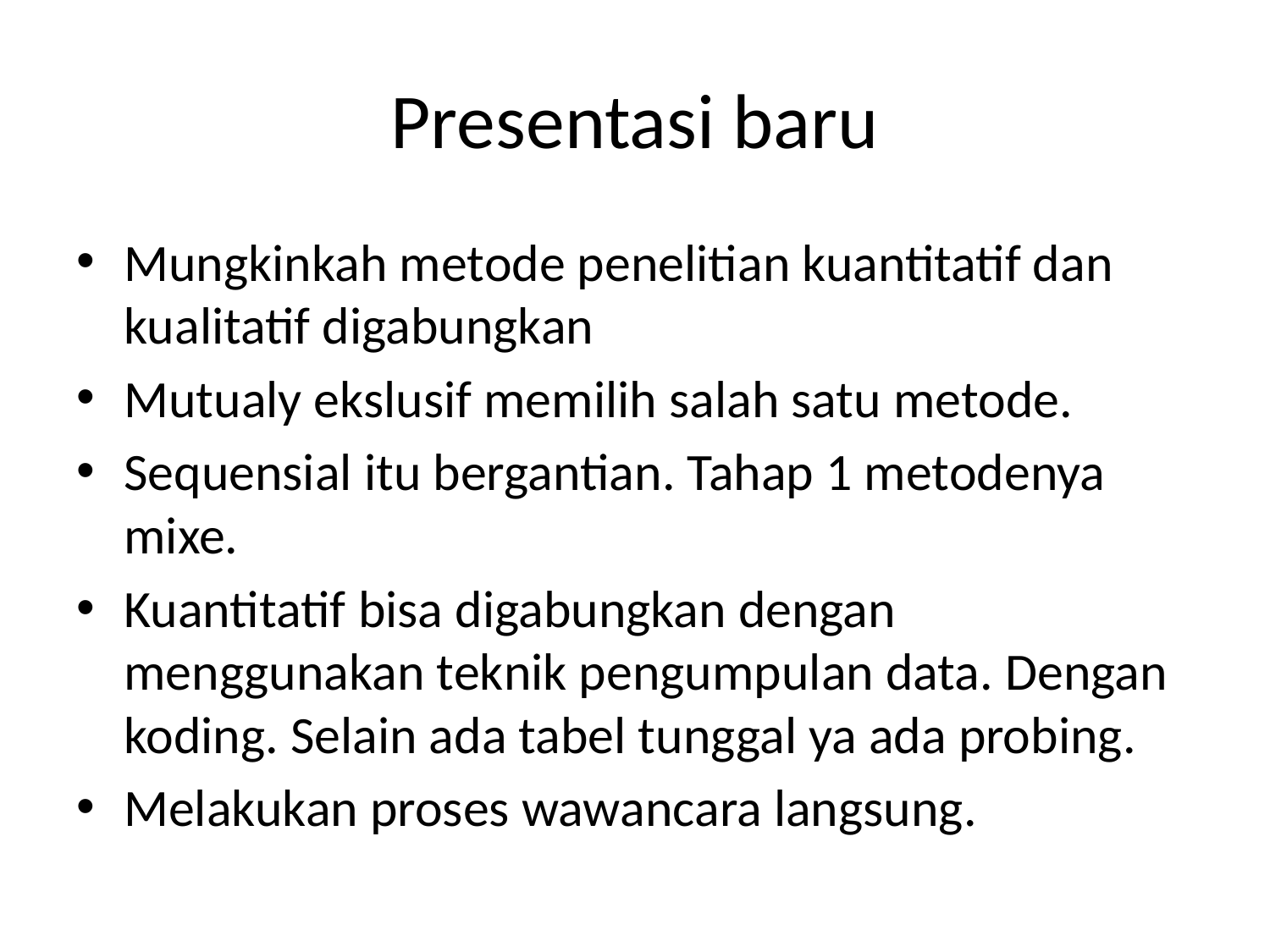

# Presentasi baru
Mungkinkah metode penelitian kuantitatif dan kualitatif digabungkan
Mutualy ekslusif memilih salah satu metode.
Sequensial itu bergantian. Tahap 1 metodenya mixe.
Kuantitatif bisa digabungkan dengan menggunakan teknik pengumpulan data. Dengan koding. Selain ada tabel tunggal ya ada probing.
Melakukan proses wawancara langsung.